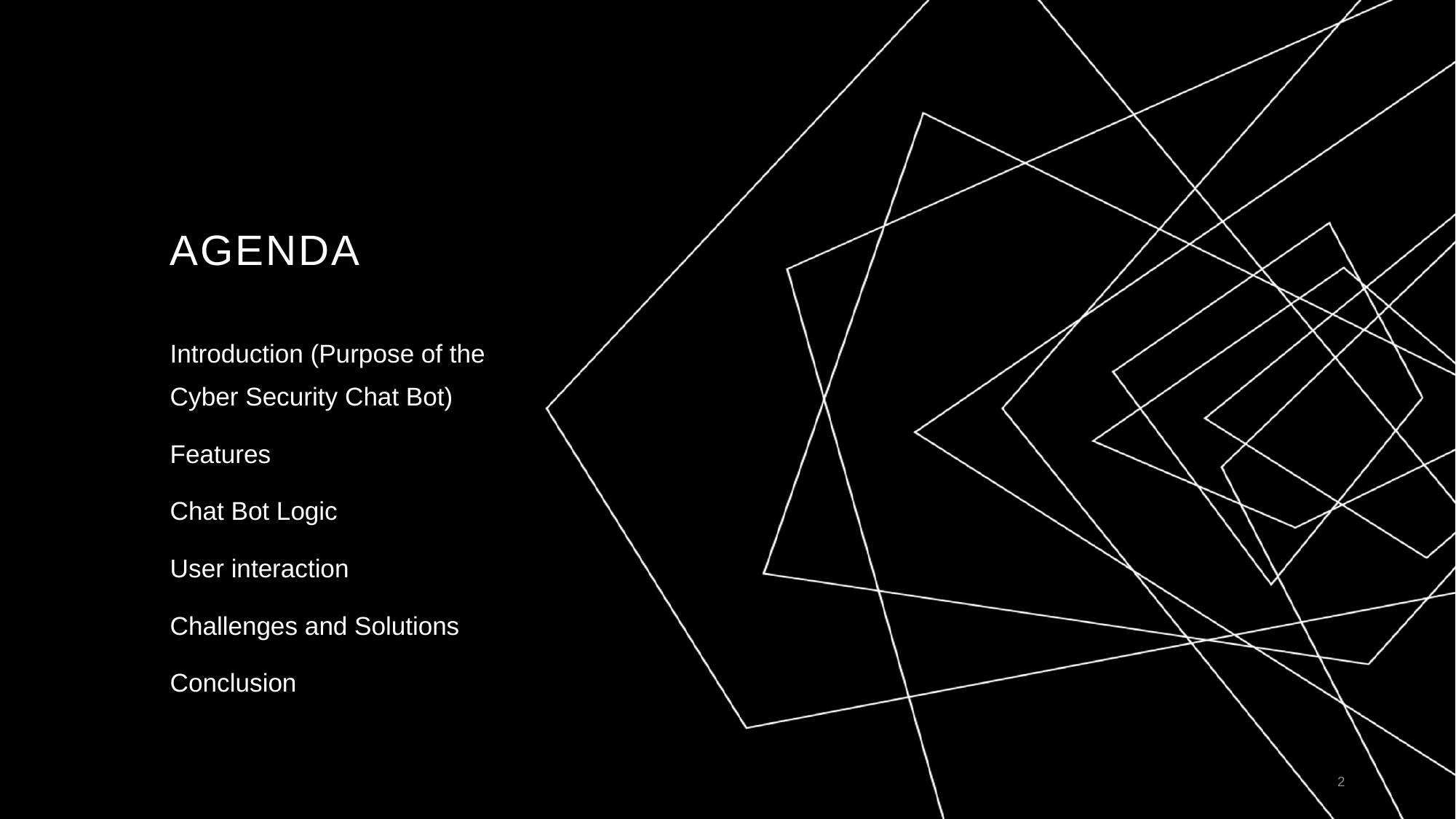

# AGENDA
Introduction (Purpose of the Cyber Security Chat Bot)
Features
Chat Bot Logic
User interaction
Challenges and Solutions
Conclusion
2